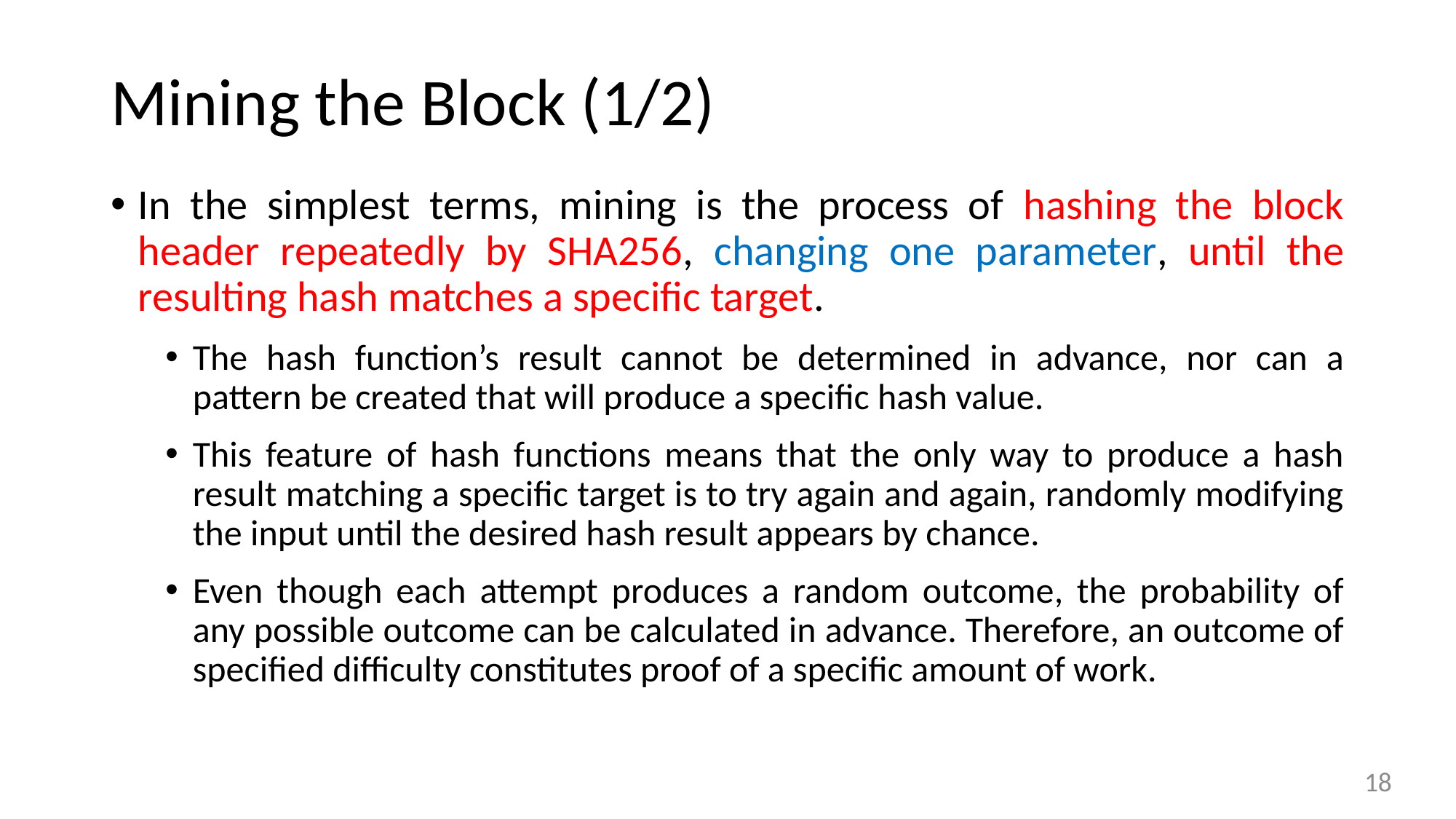

# Mining the Block (1/2)
In the simplest terms, mining is the process of hashing the block header repeatedly by SHA256, changing one parameter, until the resulting hash matches a specific target.
The hash function’s result cannot be determined in advance, nor can a pattern be created that will produce a specific hash value.
This feature of hash functions means that the only way to produce a hash result matching a specific target is to try again and again, randomly modifying the input until the desired hash result appears by chance.
Even though each attempt produces a random outcome, the probability of any possible outcome can be calculated in advance. Therefore, an outcome of specified difficulty constitutes proof of a specific amount of work.
18